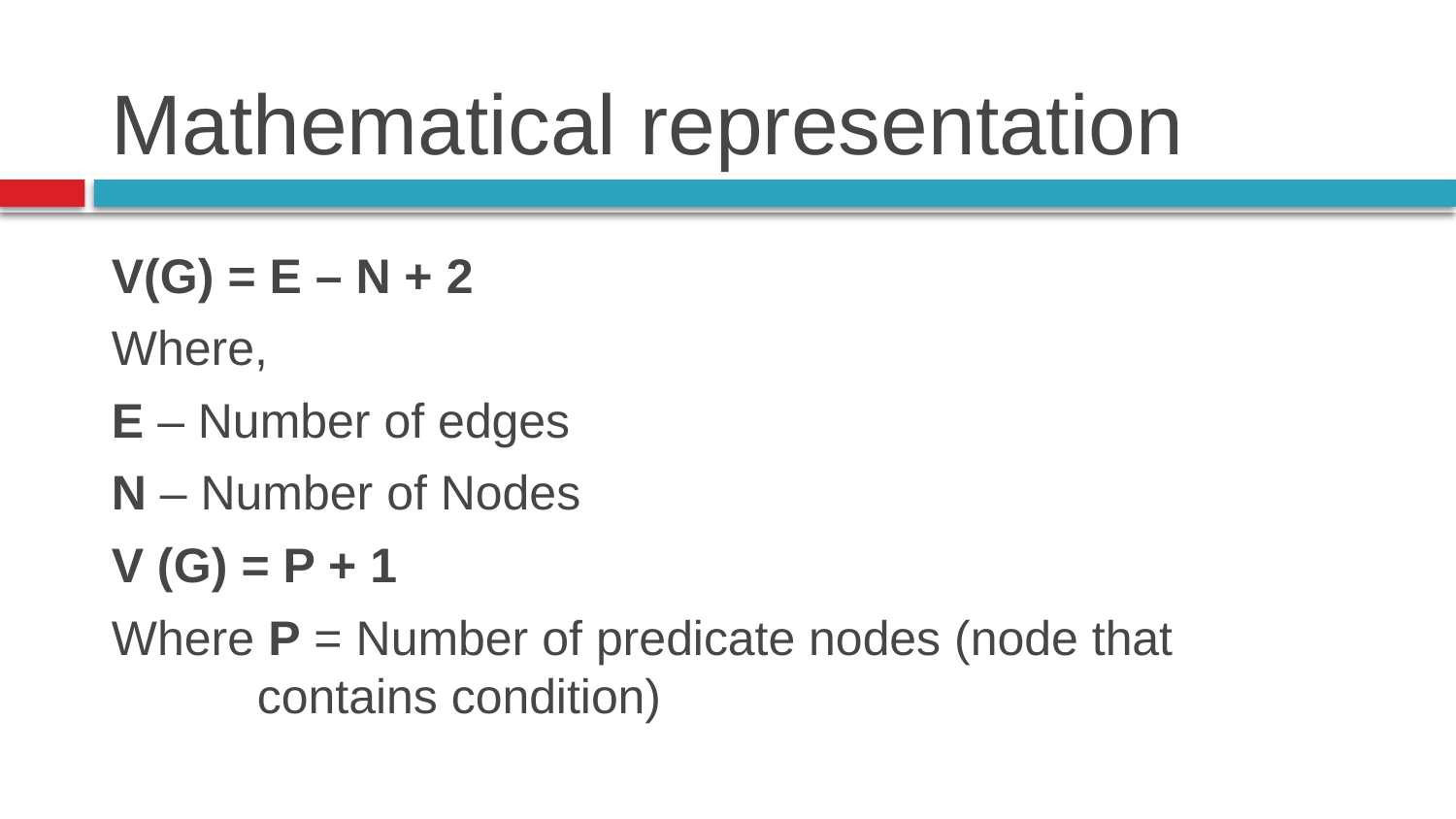

# Mathematical representation
V(G) = E – N + 2
Where,
E – Number of edges
N – Number of Nodes
V (G) = P + 1
Where P = Number of predicate nodes (node that
 	contains condition)